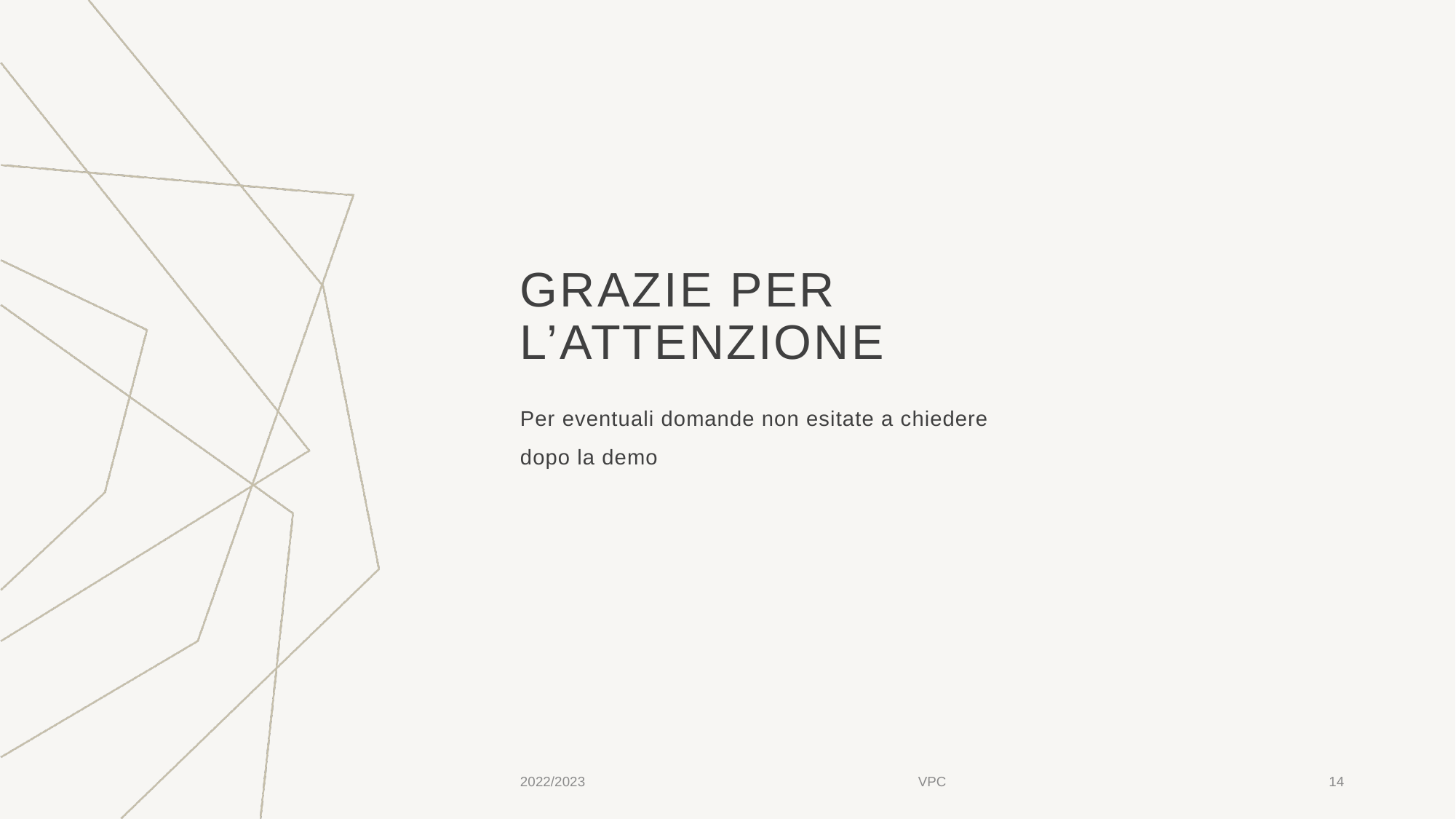

# GRAZIE Per l’attenzione
Per eventuali domande non esitate a chiedere dopo la demo
2022/2023
VPC
14